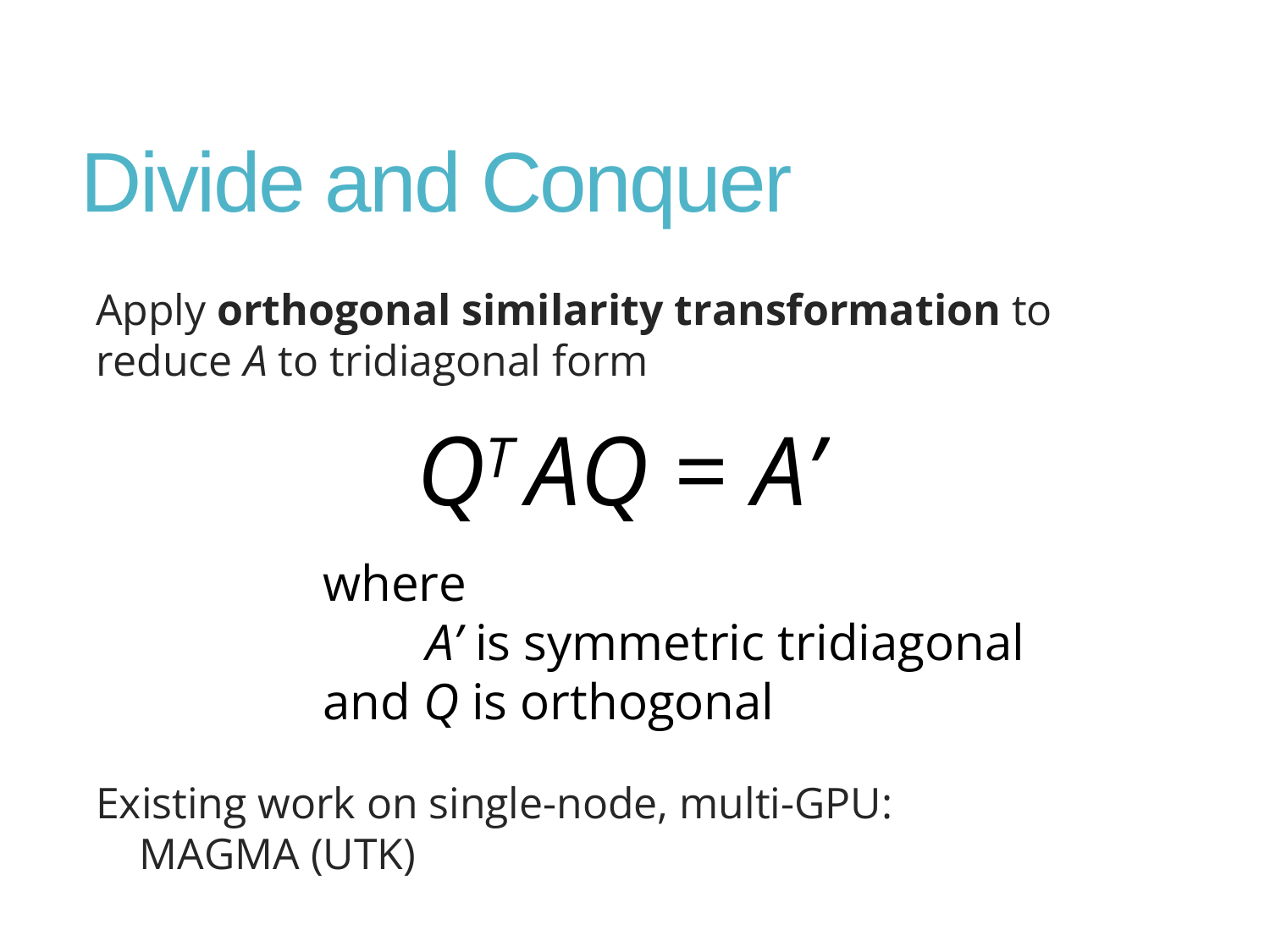

# Divide and Conquer
Apply orthogonal similarity transformation to reduce A to tridiagonal form

Existing work on single-node, multi-GPU:
    MAGMA (UTK)
QT AQ = A’
where
        A’ is symmetric tridiagonal
and Q is orthogonal